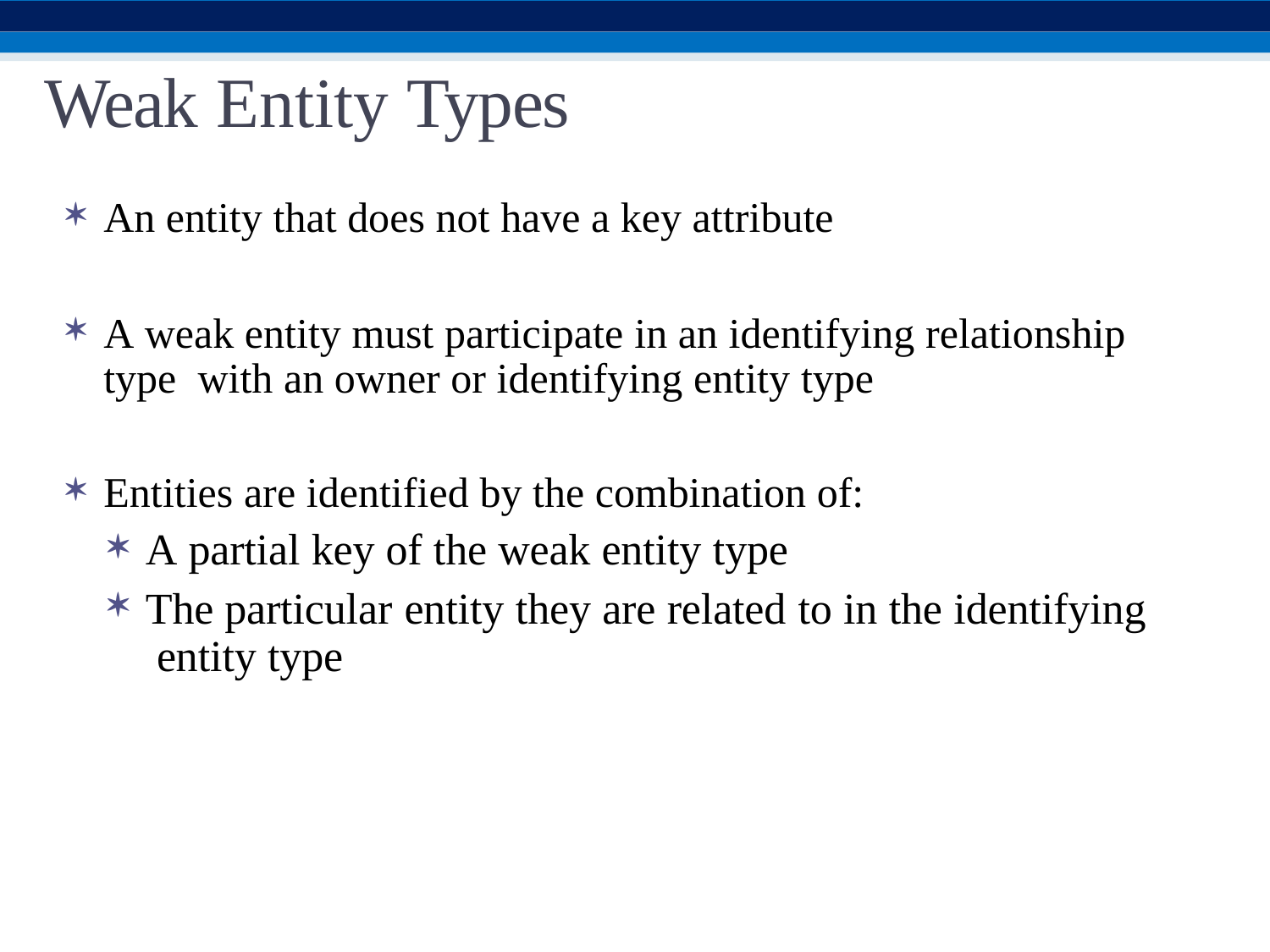

# Weak Entity Types
An entity that does not have a key attribute

A weak entity must participate in an identifying relationship type  with an owner or identifying entity type

Entities are identified by the combination of:
A partial key of the weak entity type
The particular entity they are related to in the identifying  entity type